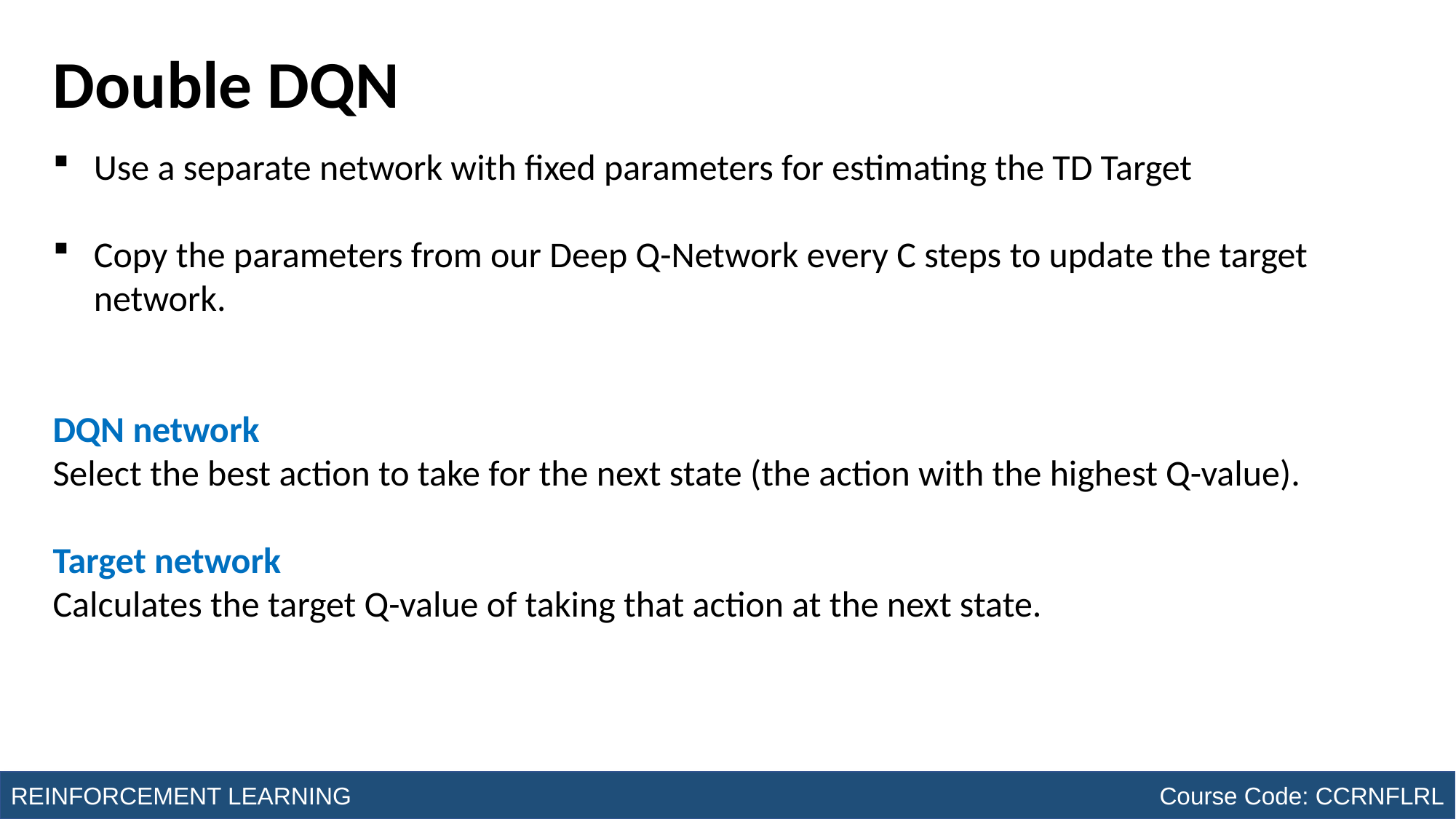

Course Code: CCINCOM/L
INTRODUCTION TO COMPUTING
# Double DQN
Use a separate network with fixed parameters for estimating the TD Target

Copy the parameters from our Deep Q-Network every C steps to update the target network.

DQN network
Select the best action to take for the next state (the action with the highest Q-value).

Target network
Calculates the target Q-value of taking that action at the next state.

Joseph Marvin R. Imperial
REINFORCEMENT LEARNING
NU College of Computing and Information Technologies
Course Code: CCRNFLRL